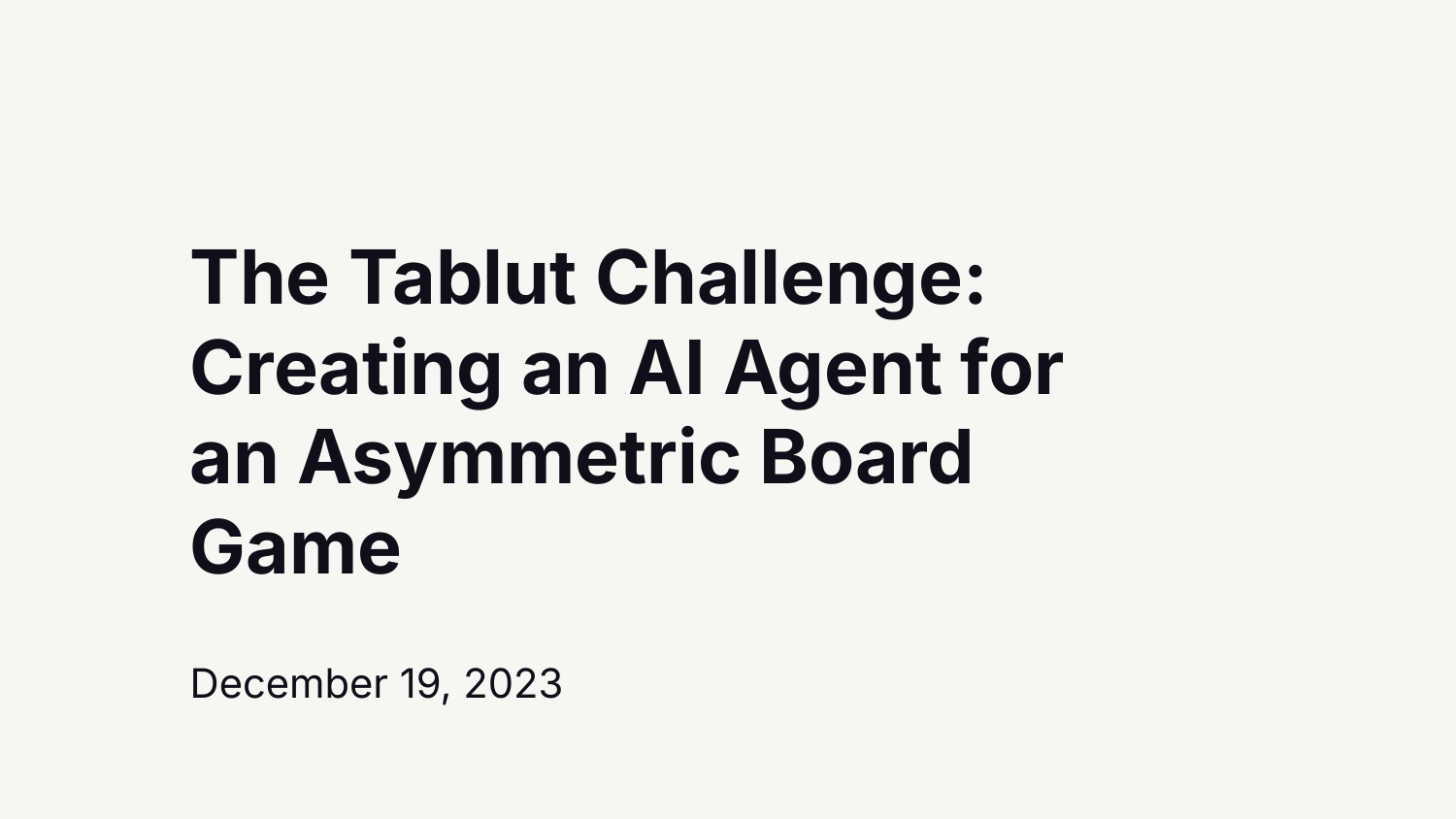

# The Tablut Challenge: Creating an AI Agent for an Asymmetric Board Game
December 19, 2023